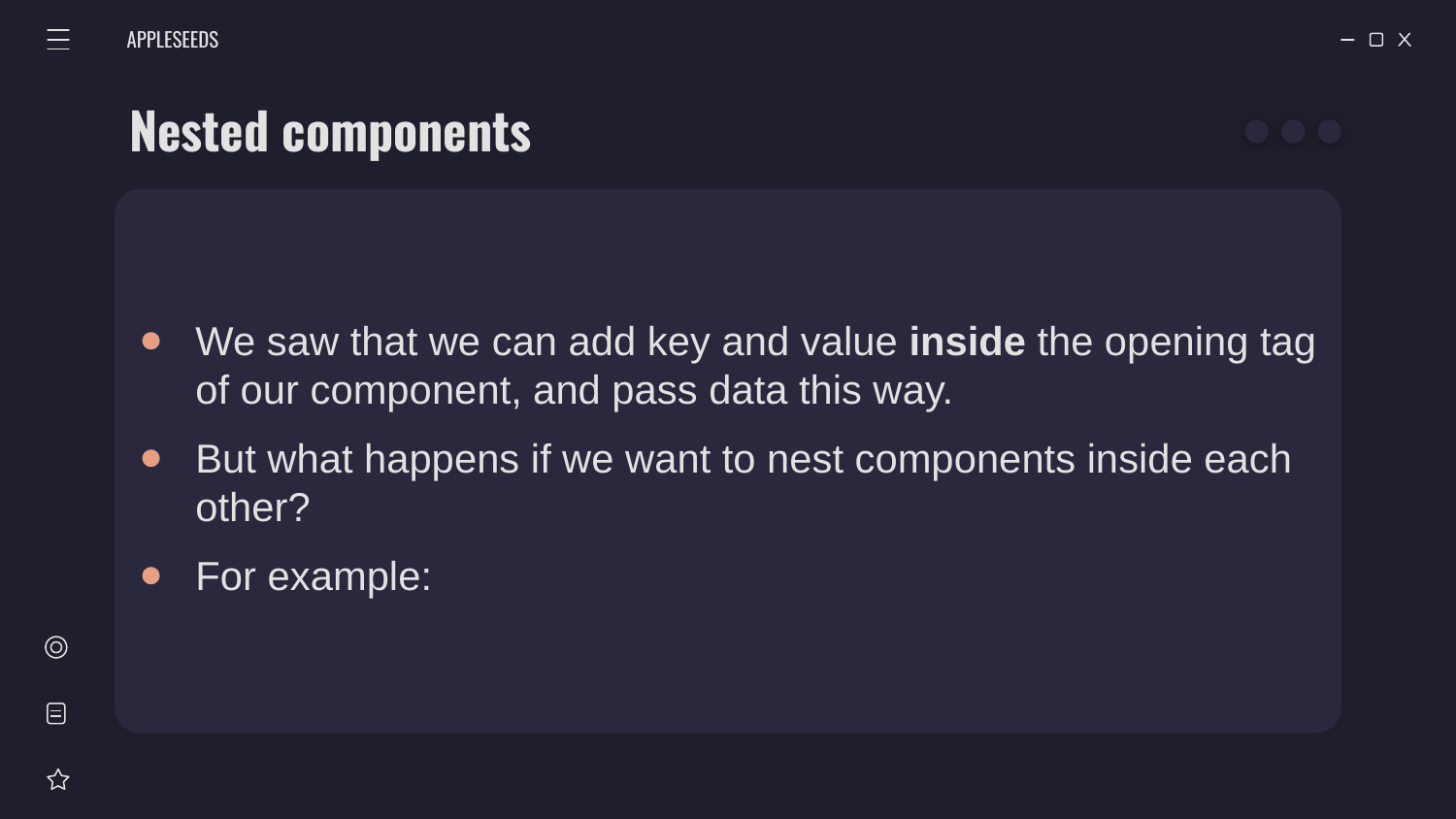

APPLESEEDS

# Nested components

We saw that we can add key and value inside the opening tag of our component, and pass data this way.
But what happens if we want to nest components inside each other?
For example: